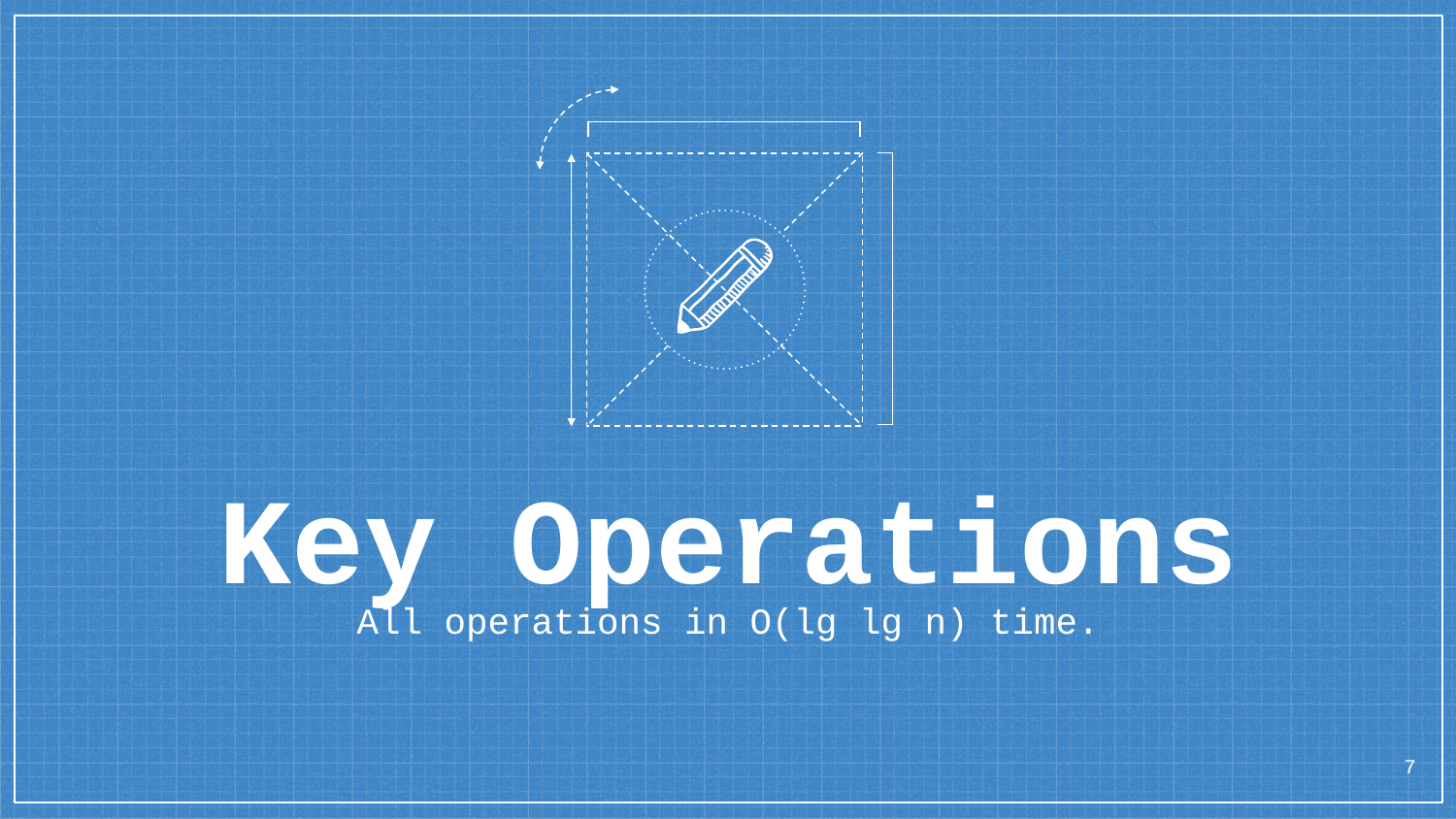

Key Operations
All operations in O(lg lg n) time.
7